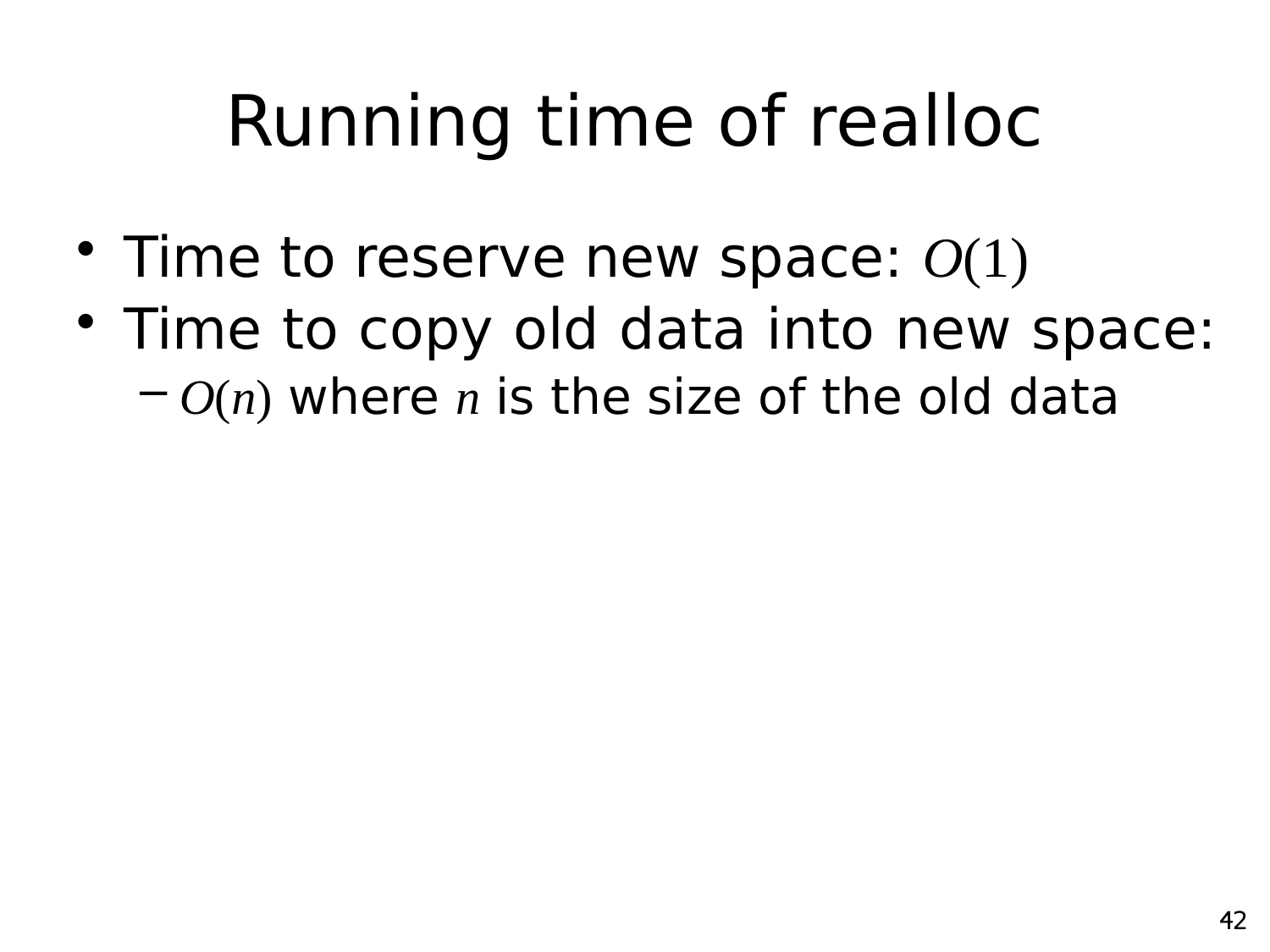

# Running time of realloc
Time to reserve new space: O(1)
Time to copy old data into new space:
O(n) where n is the size of the old data